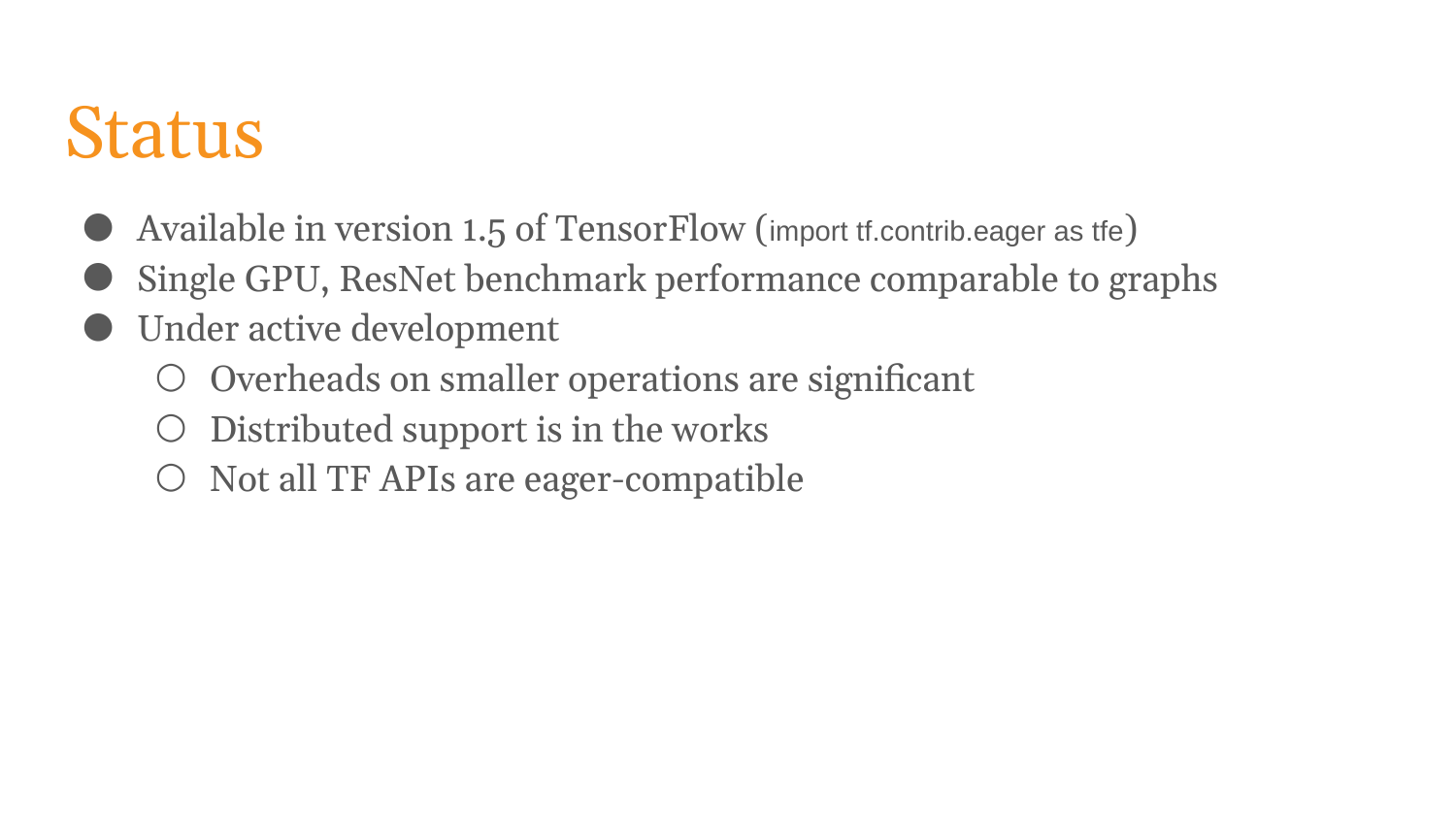

# Status
Available in version 1.5 of TensorFlow (import tf.contrib.eager as tfe)
Single GPU, ResNet benchmark performance comparable to graphs
Under active development
Overheads on smaller operations are significant
Distributed support is in the works
Not all TF APIs are eager-compatible